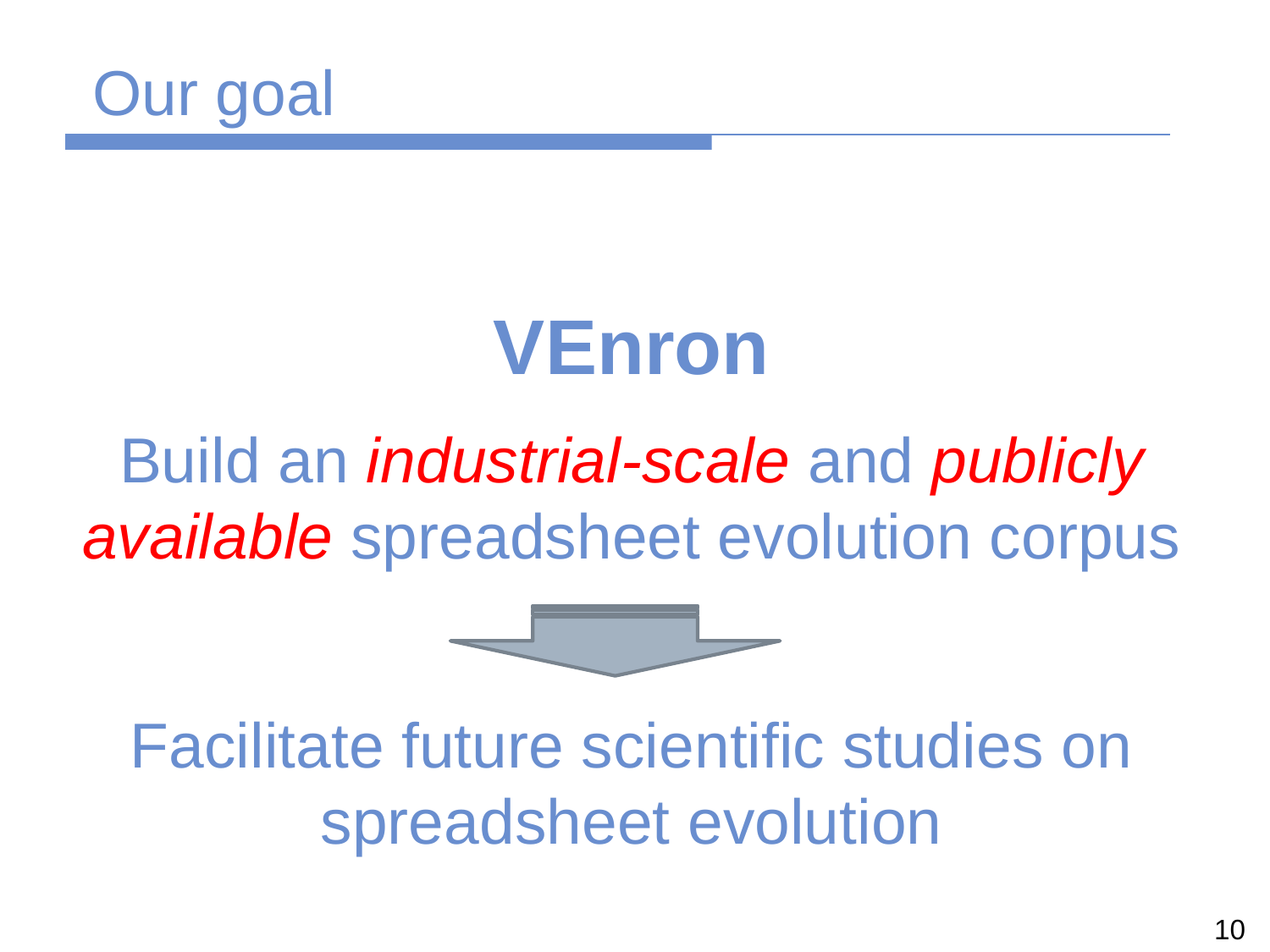

# Our goal
VEnron
Build an industrial-scale and publicly available spreadsheet evolution corpus

Facilitate future scientific studies on spreadsheet evolution
10